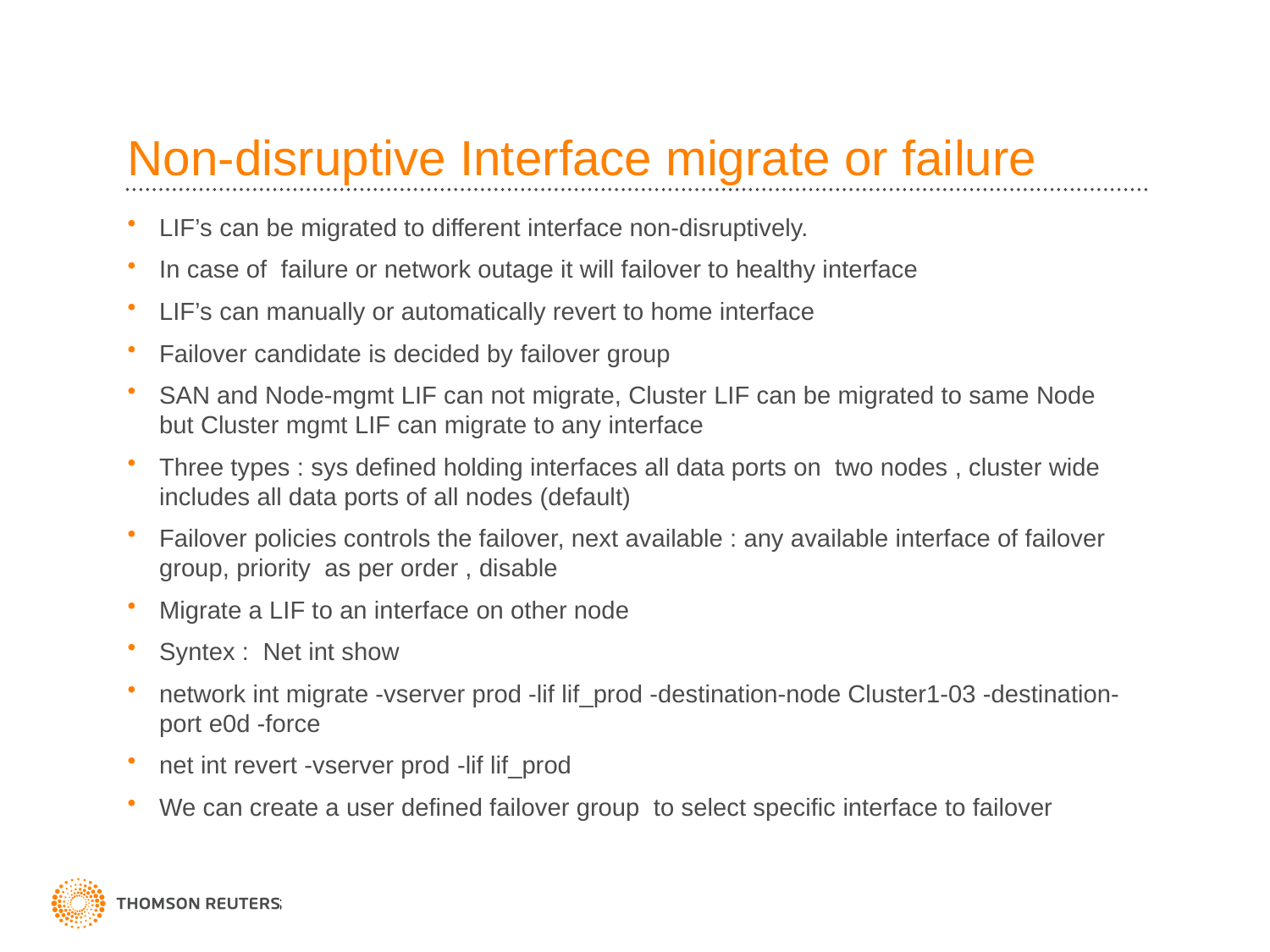

# Non-disruptive Interface migrate or failure
LIF’s can be migrated to different interface non-disruptively.
In case of  failure or network outage it will failover to healthy interface
LIF’s can manually or automatically revert to home interface
Failover candidate is decided by failover group
SAN and Node-mgmt LIF can not migrate, Cluster LIF can be migrated to same Node but Cluster mgmt LIF can migrate to any interface
Three types : sys defined holding interfaces all data ports on  two nodes , cluster wide includes all data ports of all nodes (default)
Failover policies controls the failover, next available : any available interface of failover group, priority  as per order , disable
Migrate a LIF to an interface on other node
Syntex :  Net int show
network int migrate -vserver prod -lif lif_prod -destination-node Cluster1-03 -destination-port e0d -force
net int revert -vserver prod -lif lif_prod
We can create a user defined failover group  to select specific interface to failover